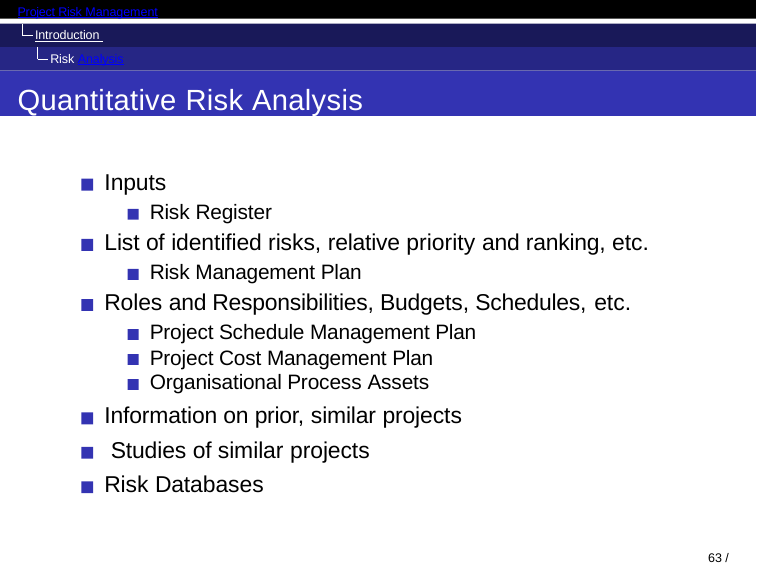

Project Risk Management
Introduction  Risk Analysis

Quantitative Risk Analysis
Inputs
Risk Register
List of identified risks, relative priority and ranking, etc.
Risk Management Plan
Roles and Responsibilities, Budgets, Schedules, etc.
Project Schedule Management Plan  Project Cost Management Plan  Organisational Process Assets
Information on prior, similar projects  Studies of similar projects
Risk Databases

63 / 98